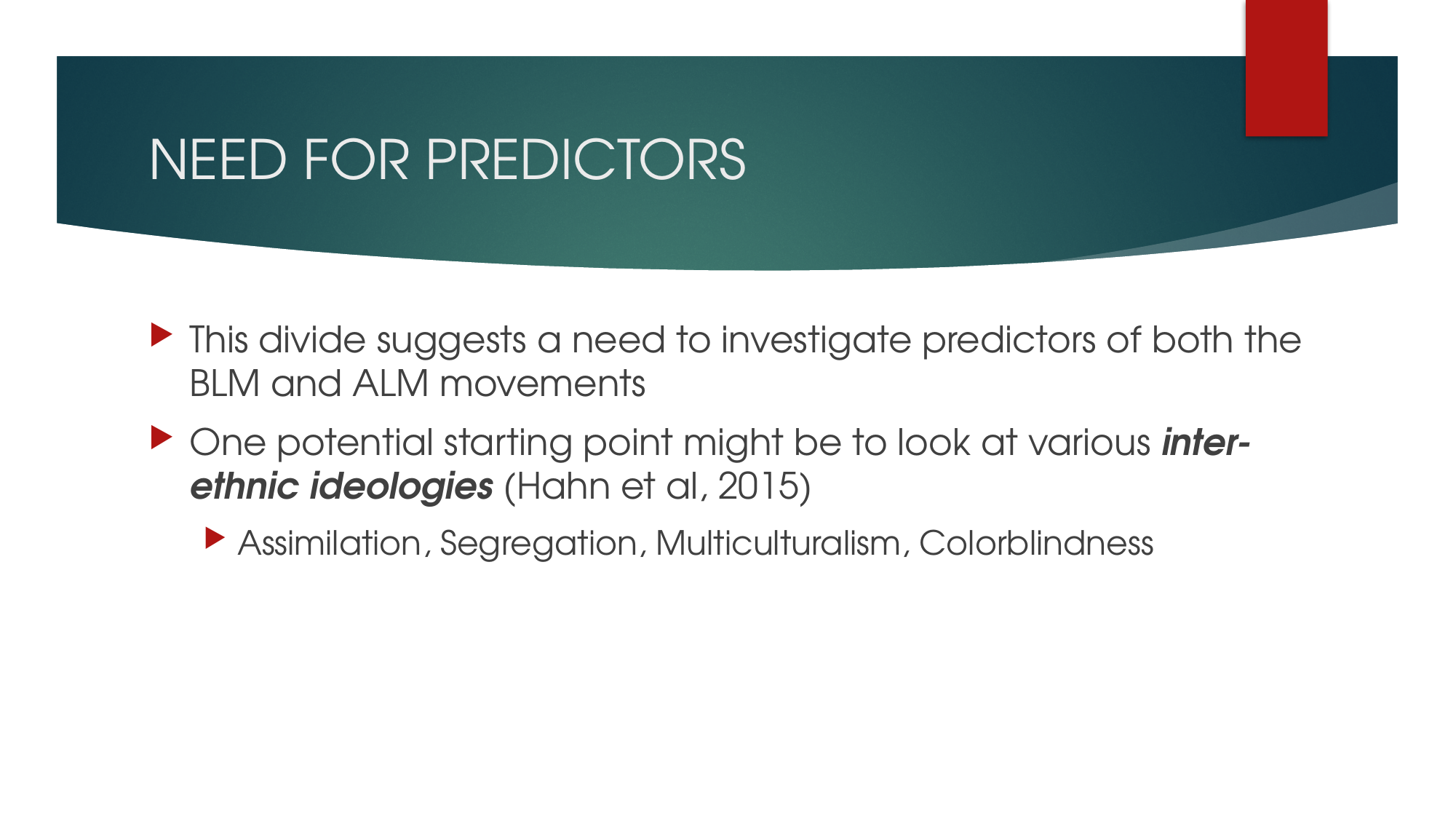

# NEED FOR PREDICTORS
This divide suggests a need to investigate predictors of both the BLM and ALM movements
One potential starting point might be to look at various inter-ethnic ideologies (Hahn et al, 2015)
Assimilation, Segregation, Multiculturalism, Colorblindness